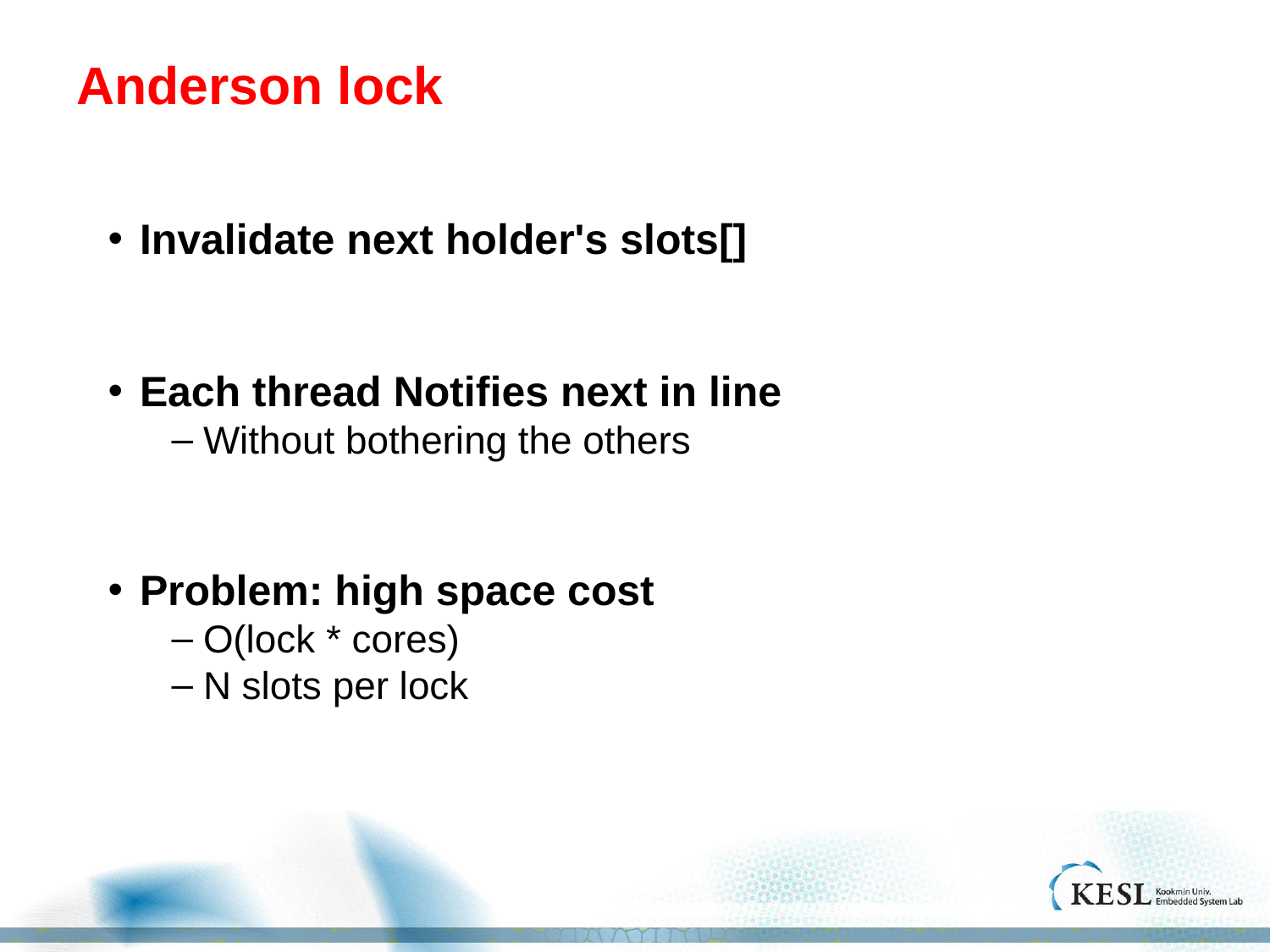

# Anderson lock

Invalidate next holder's slots[]

Each thread Notifies next in line
Without bothering the others

Problem: high space cost
O(lock * cores)
N slots per lock